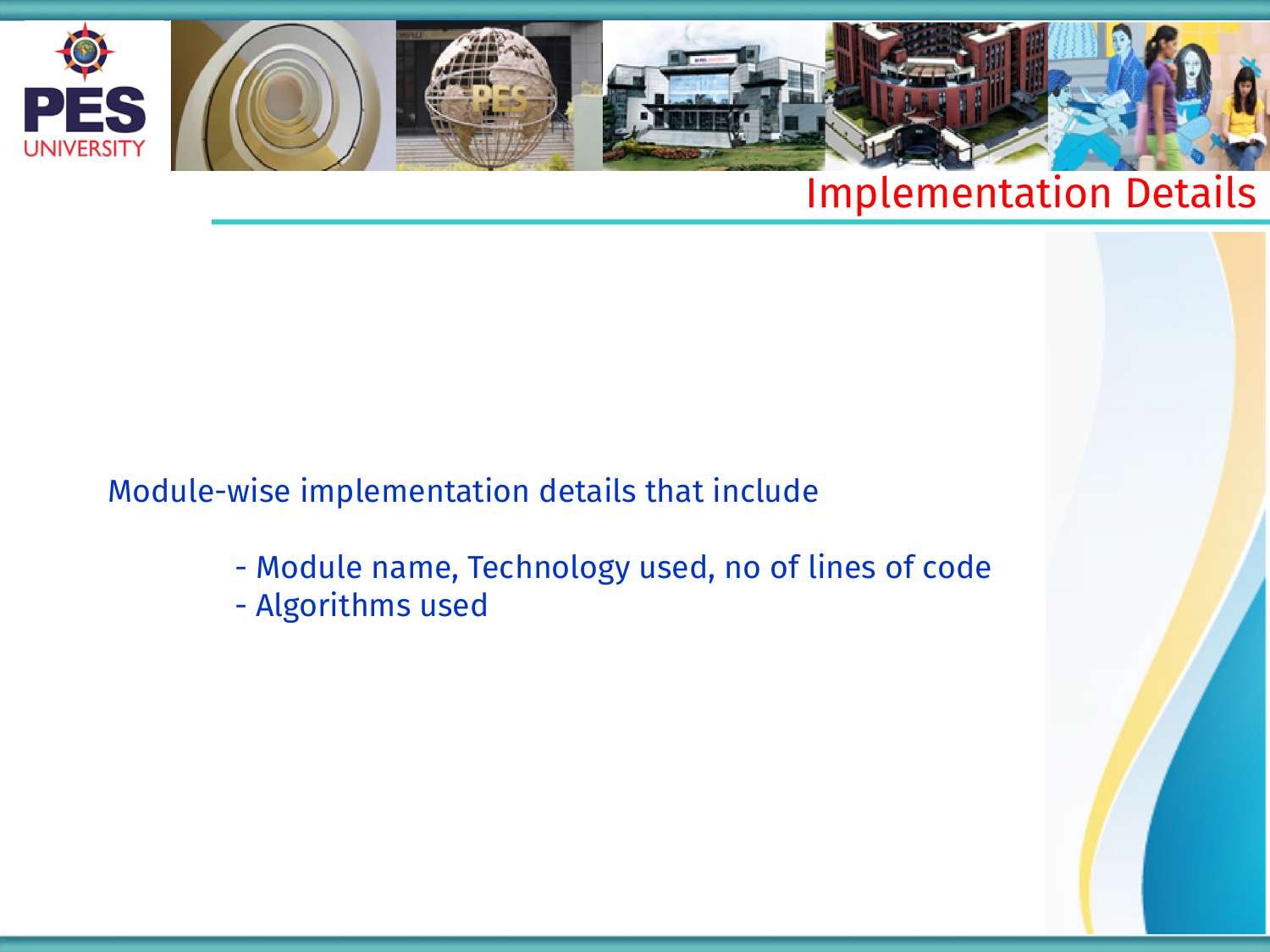

Implementation Details

Module-wise implementation details that include

	- Module name, Technology used, no of lines of code
	- Algorithms used